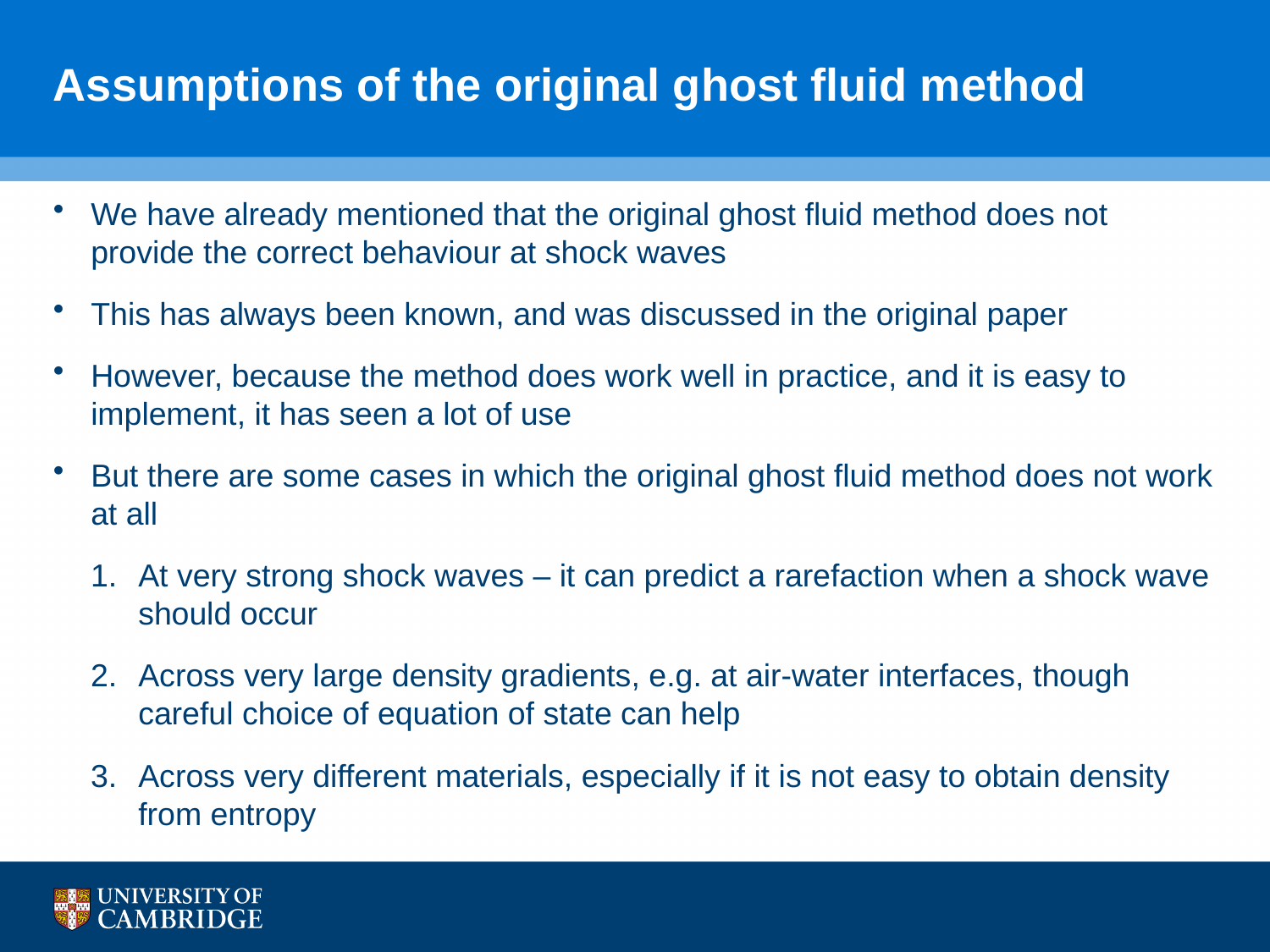

# Assumptions of the original ghost fluid method
We have already mentioned that the original ghost fluid method does not provide the correct behaviour at shock waves
This has always been known, and was discussed in the original paper
However, because the method does work well in practice, and it is easy to implement, it has seen a lot of use
But there are some cases in which the original ghost fluid method does not work at all
At very strong shock waves – it can predict a rarefaction when a shock wave should occur
Across very large density gradients, e.g. at air-water interfaces, though careful choice of equation of state can help
Across very different materials, especially if it is not easy to obtain density from entropy